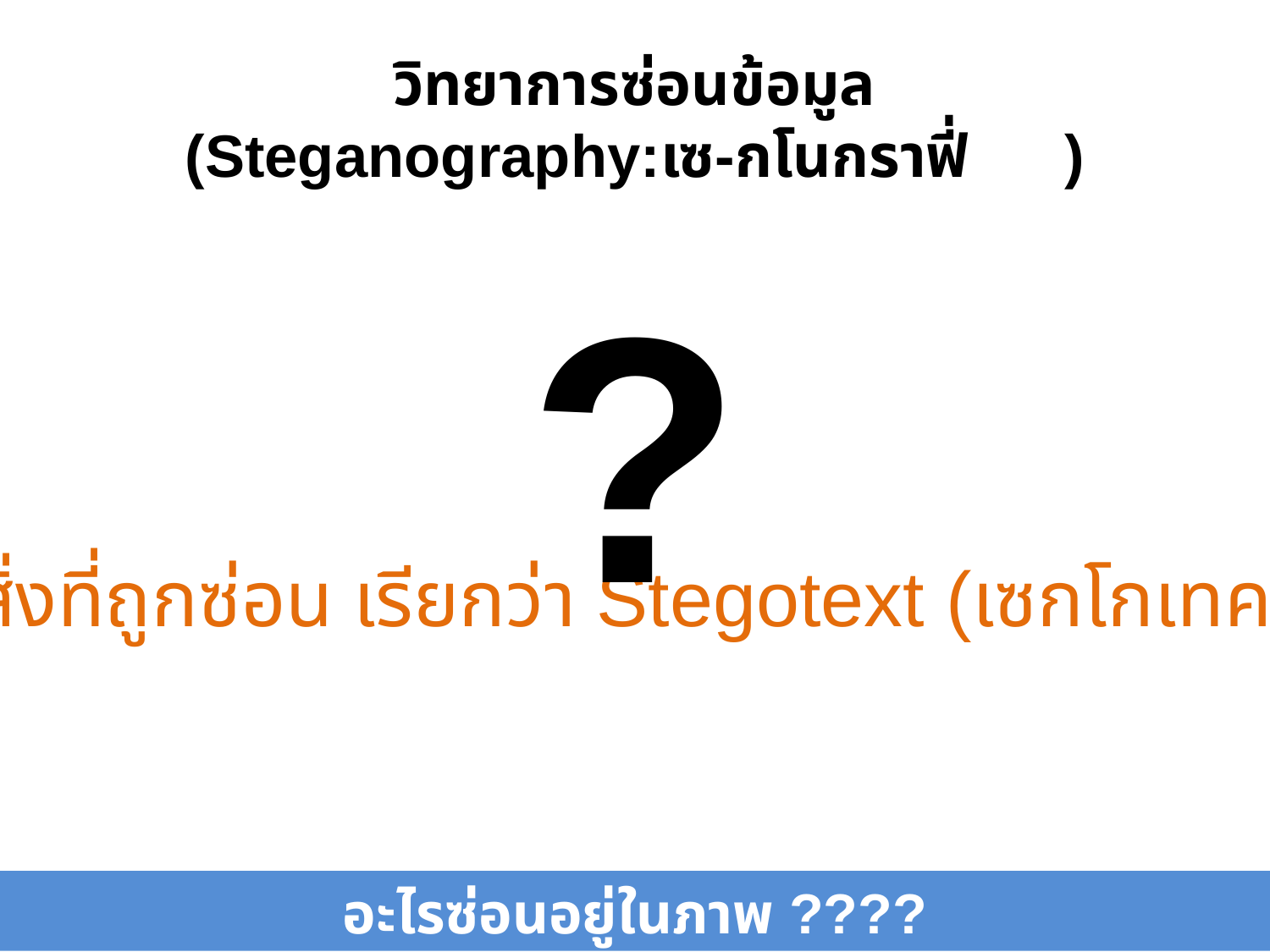

# วิทยาการซ่อนข้อมูล (Steganography:เซ-กโนกราฟี่	)
?
สิ่งที่ถูกซ่อน เรียกว่า Stegotext (เซกโกเทค)
อะไรซ่อนอยู่ในภาพ ????